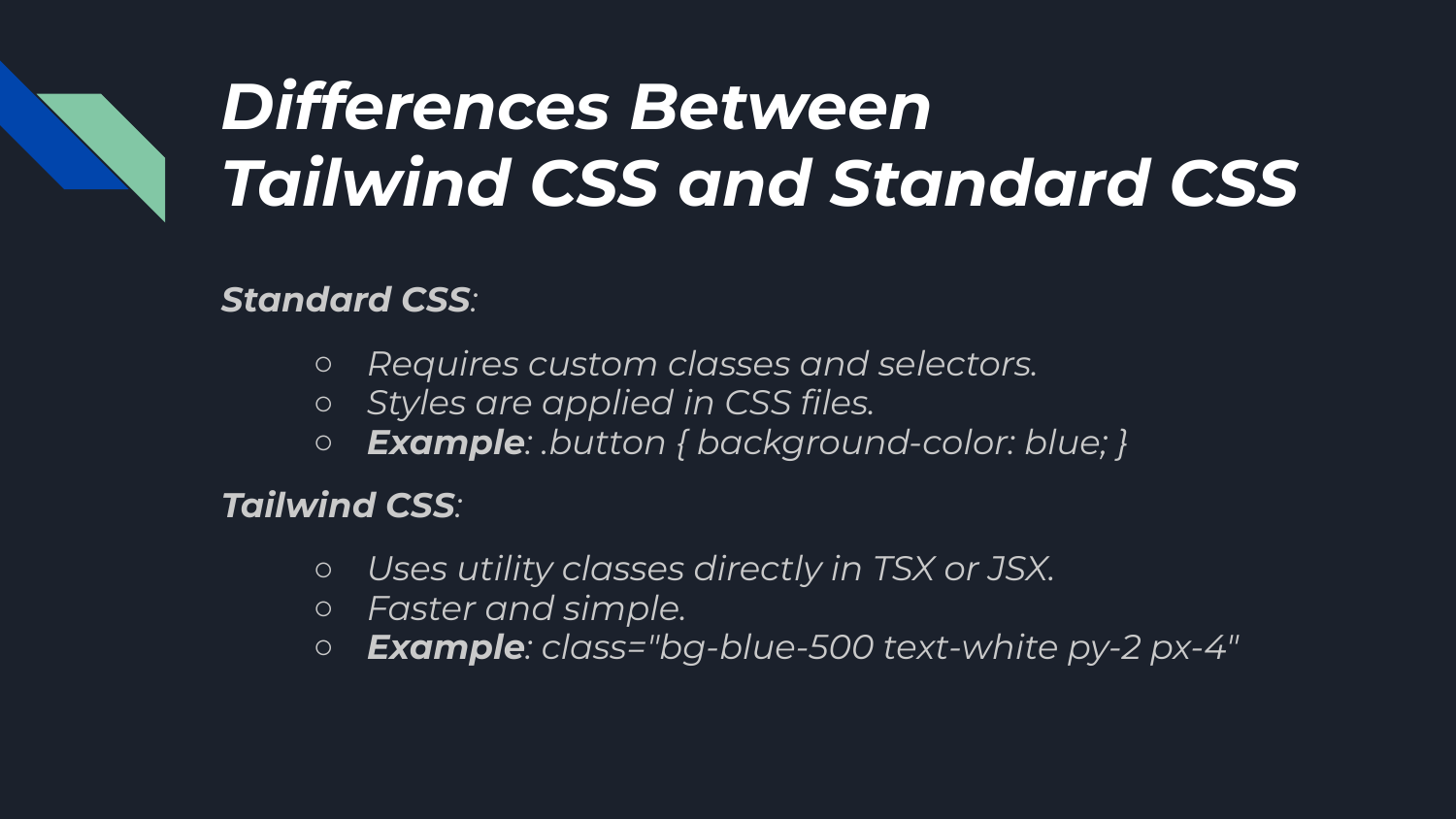

# Differences Between
Tailwind CSS and Standard CSS
Standard CSS:
Requires custom classes and selectors.
Styles are applied in CSS files.
Example: .button { background-color: blue; }
Tailwind CSS:
Uses utility classes directly in TSX or JSX.
Faster and simple.
Example: class="bg-blue-500 text-white py-2 px-4"